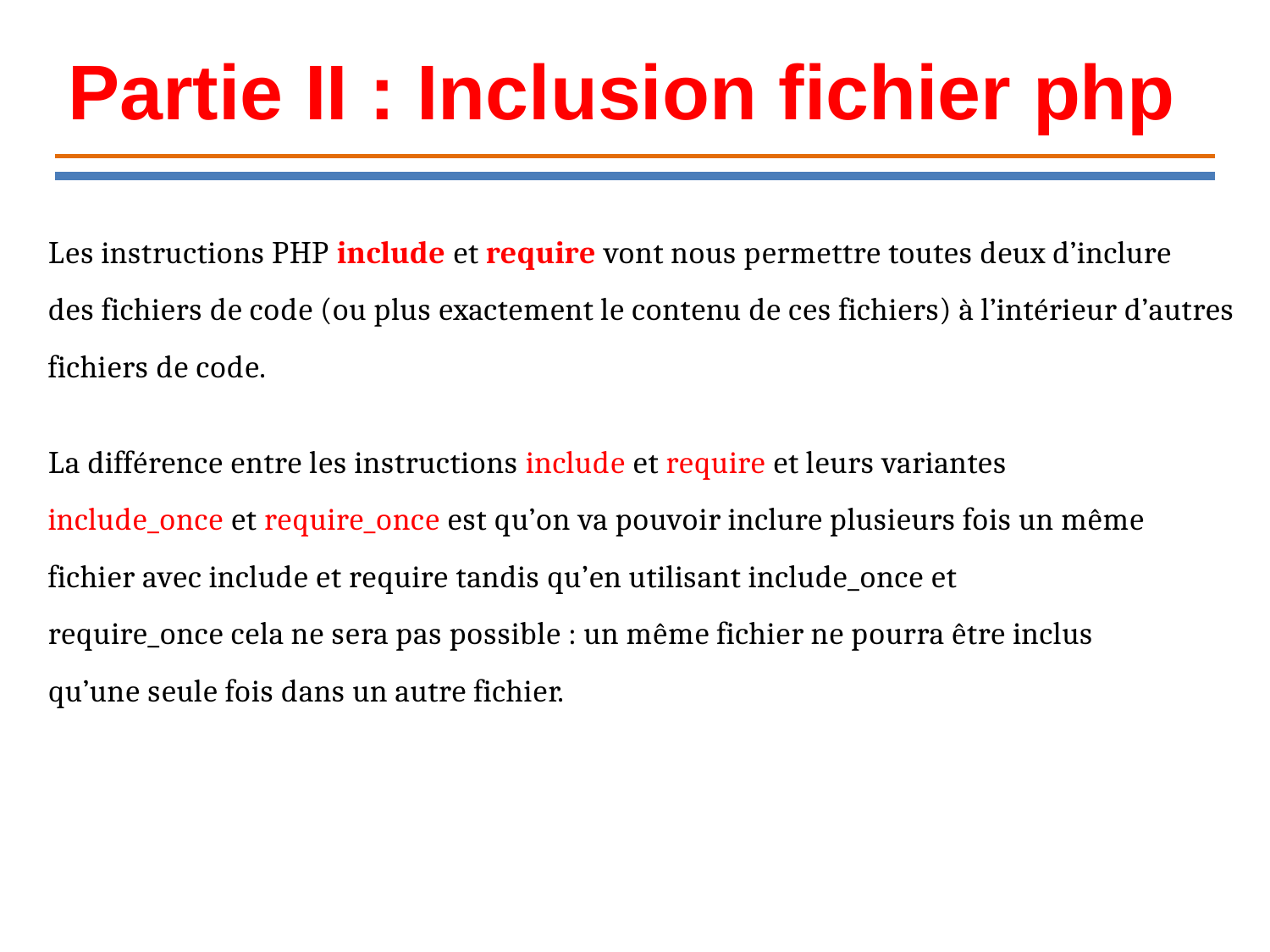

Partie II : Inclusion fichier php
Les instructions PHP include et require vont nous permettre toutes deux d’inclure
des fichiers de code (ou plus exactement le contenu de ces fichiers) à l’intérieur d’autres
fichiers de code.

La différence entre les instructions include et require et leurs variantes
include_once et require_once est qu’on va pouvoir inclure plusieurs fois un même
fichier avec include et require tandis qu’en utilisant include_once et
require_once cela ne sera pas possible : un même fichier ne pourra être inclus qu’une seule fois dans un autre fichier.